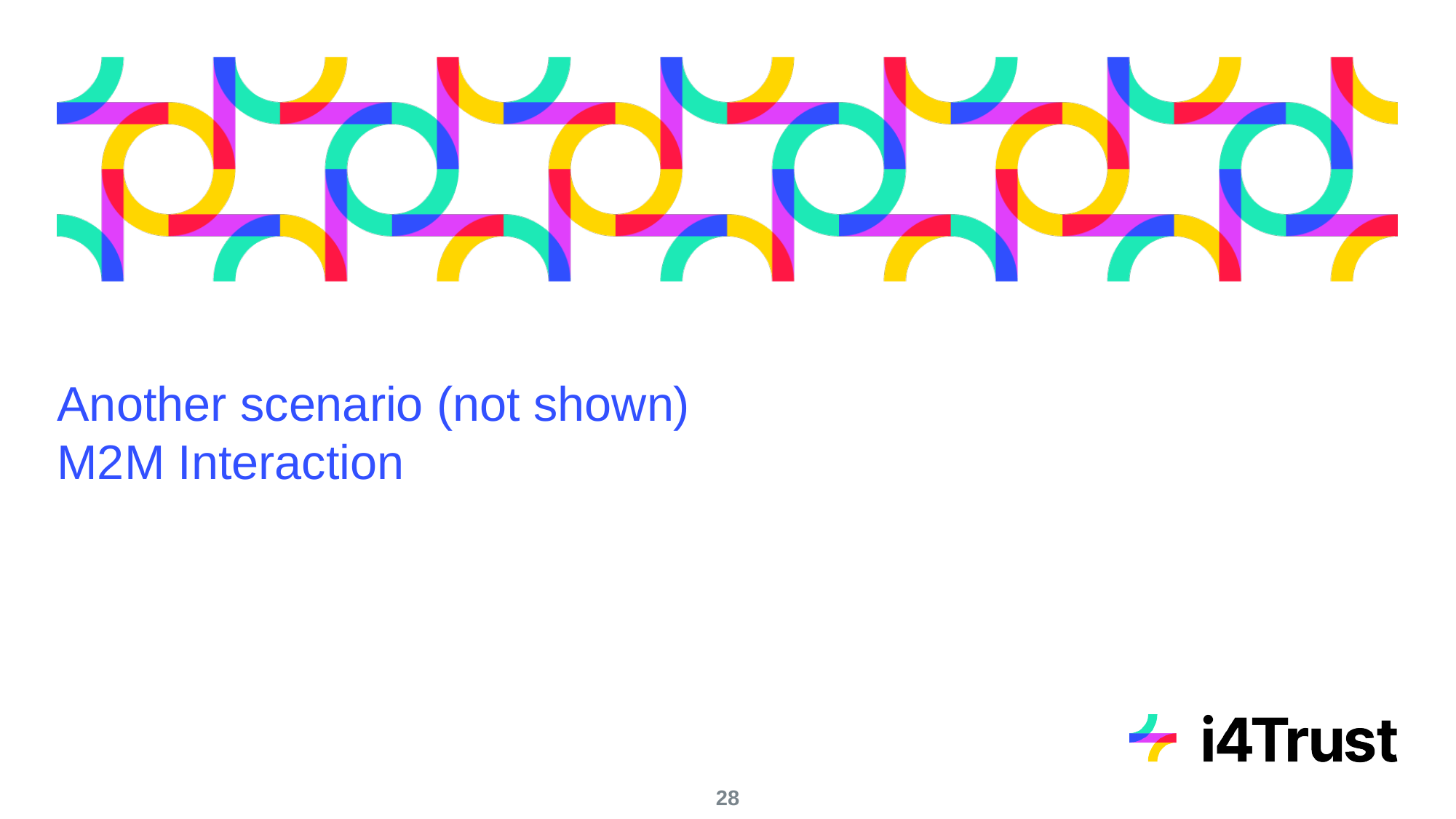

# Another scenario (not shown)
M2M Interaction
28